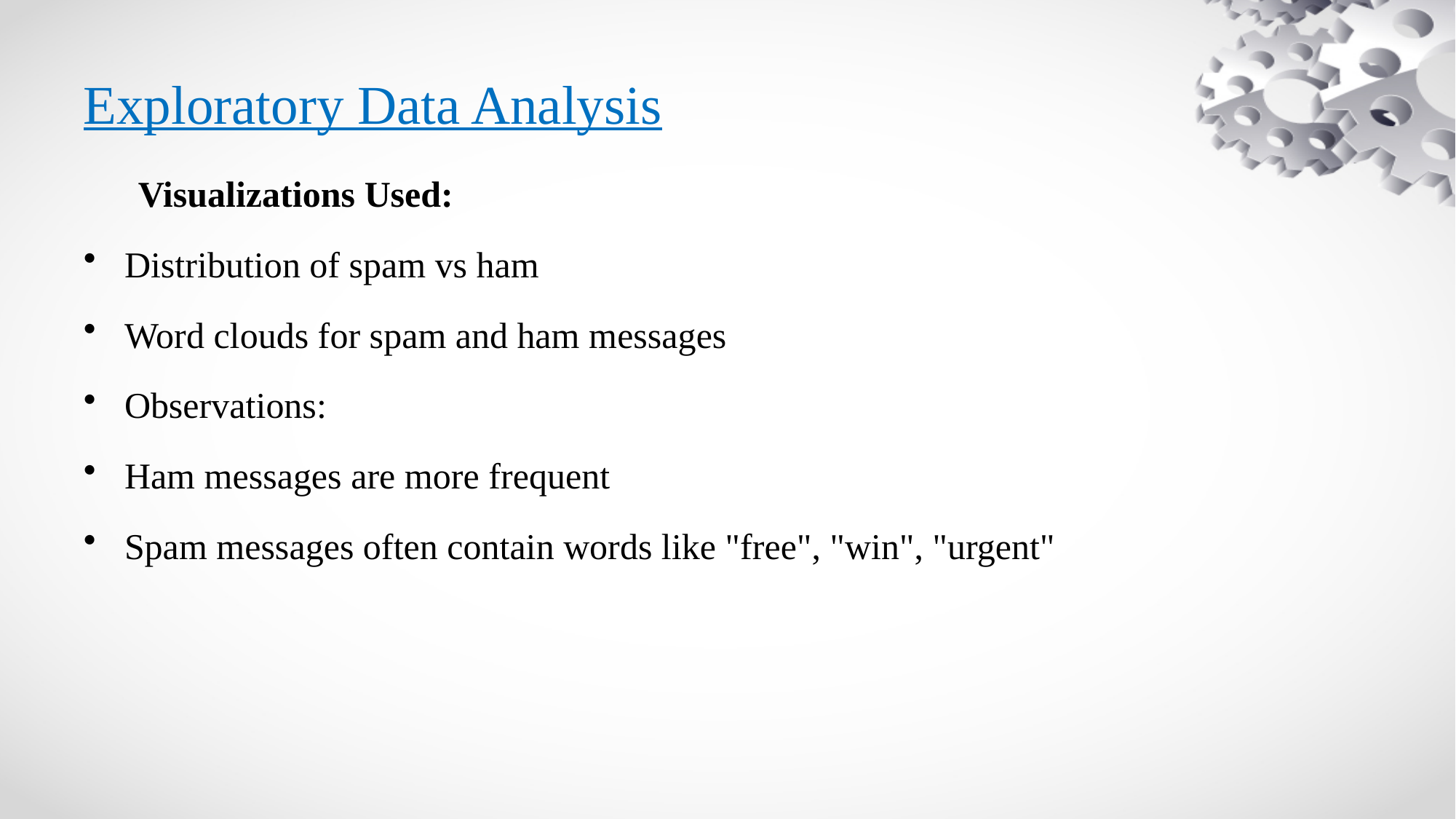

# Exploratory Data Analysis
Visualizations Used:

Distribution of spam vs ham

Word clouds for spam and ham messages

Observations:

Ham messages are more frequent

Spam messages often contain words like "free", "win", "urgent"